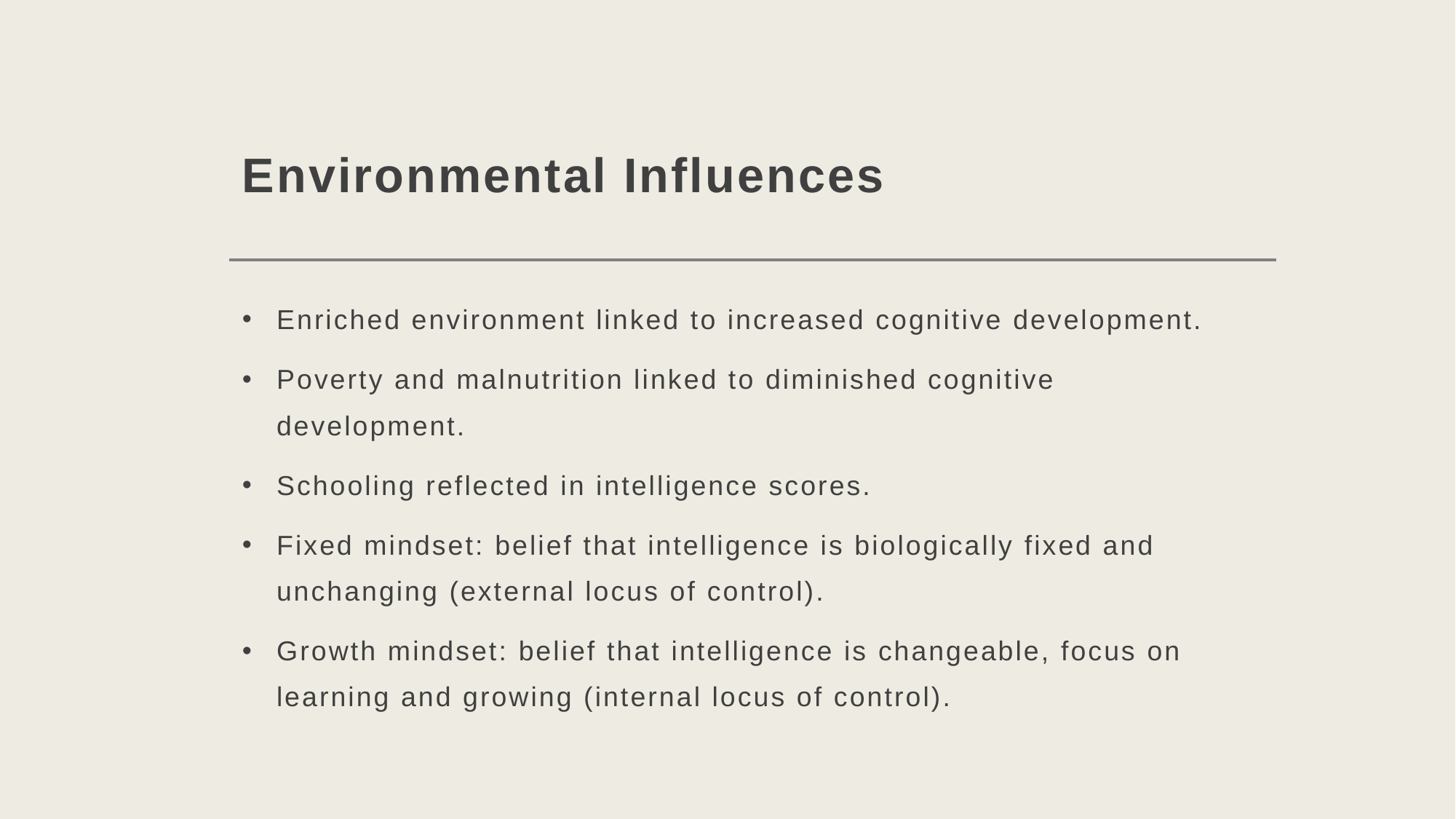

# Environmental Influences
Enriched environment linked to increased cognitive development.
Poverty and malnutrition linked to diminished cognitive development.
Schooling reflected in intelligence scores.
Fixed mindset: belief that intelligence is biologically fixed and unchanging (external locus of control).
Growth mindset: belief that intelligence is changeable, focus on learning and growing (internal locus of control).